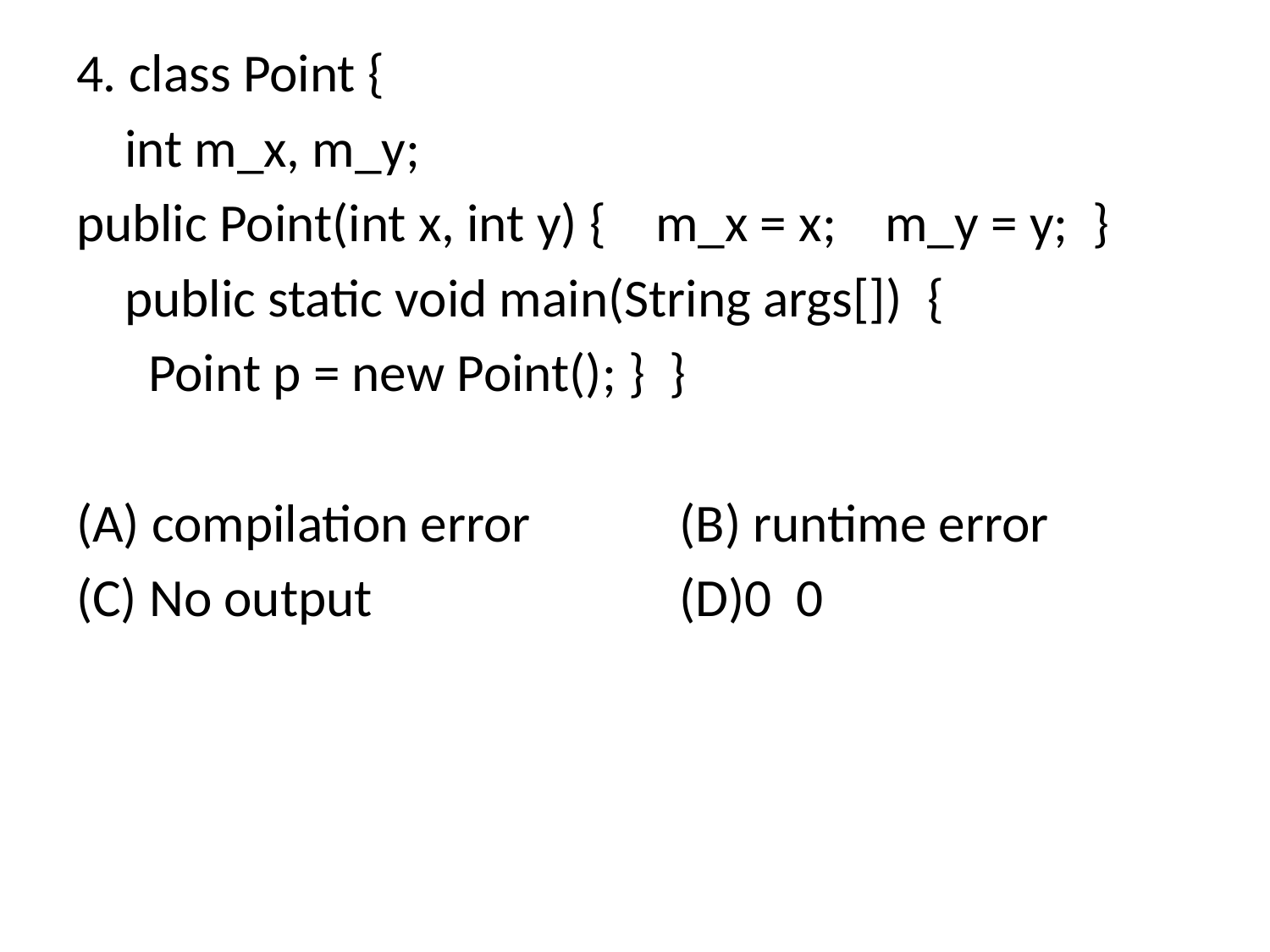

4. class Point {
    int m_x, m_y;
public Point(int x, int y) {    m_x = x;    m_y = y;  }
    public static void main(String args[])  {
      Point p = new Point(); }  }

(A) compilation error		(B) runtime error
(C) No output			(D)0  0